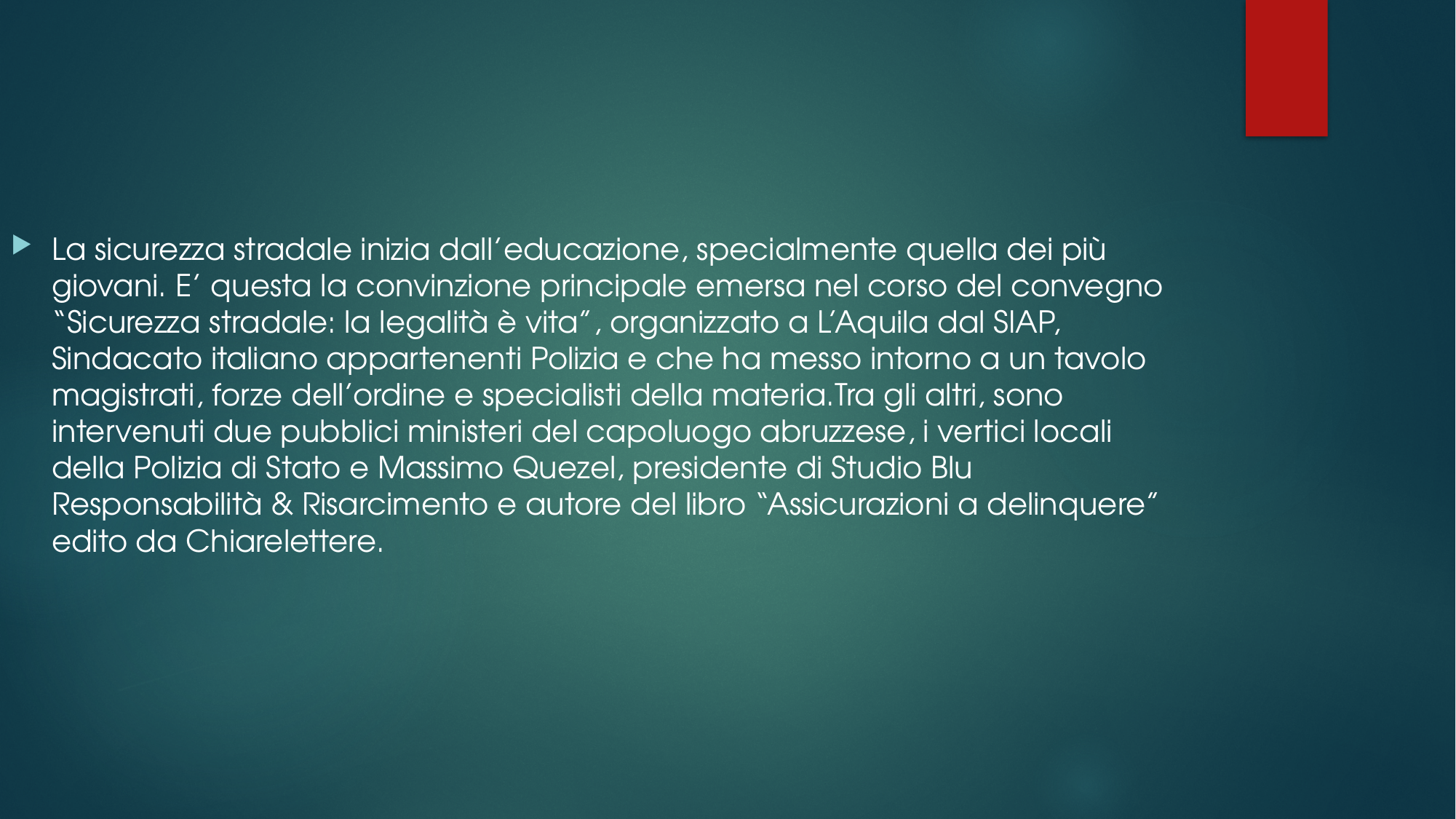

La sicurezza stradale inizia dall’educazione, specialmente quella dei più giovani. E’ questa la convinzione principale emersa nel corso del convegno “Sicurezza stradale: la legalità è vita”, organizzato a L’Aquila dal SIAP, Sindacato italiano appartenenti Polizia e che ha messo intorno a un tavolo magistrati, forze dell’ordine e specialisti della materia.Tra gli altri, sono intervenuti due pubblici ministeri del capoluogo abruzzese, i vertici locali della Polizia di Stato e Massimo Quezel, presidente di Studio Blu Responsabilità & Risarcimento e autore del libro “Assicurazioni a delinquere” edito da Chiarelettere.